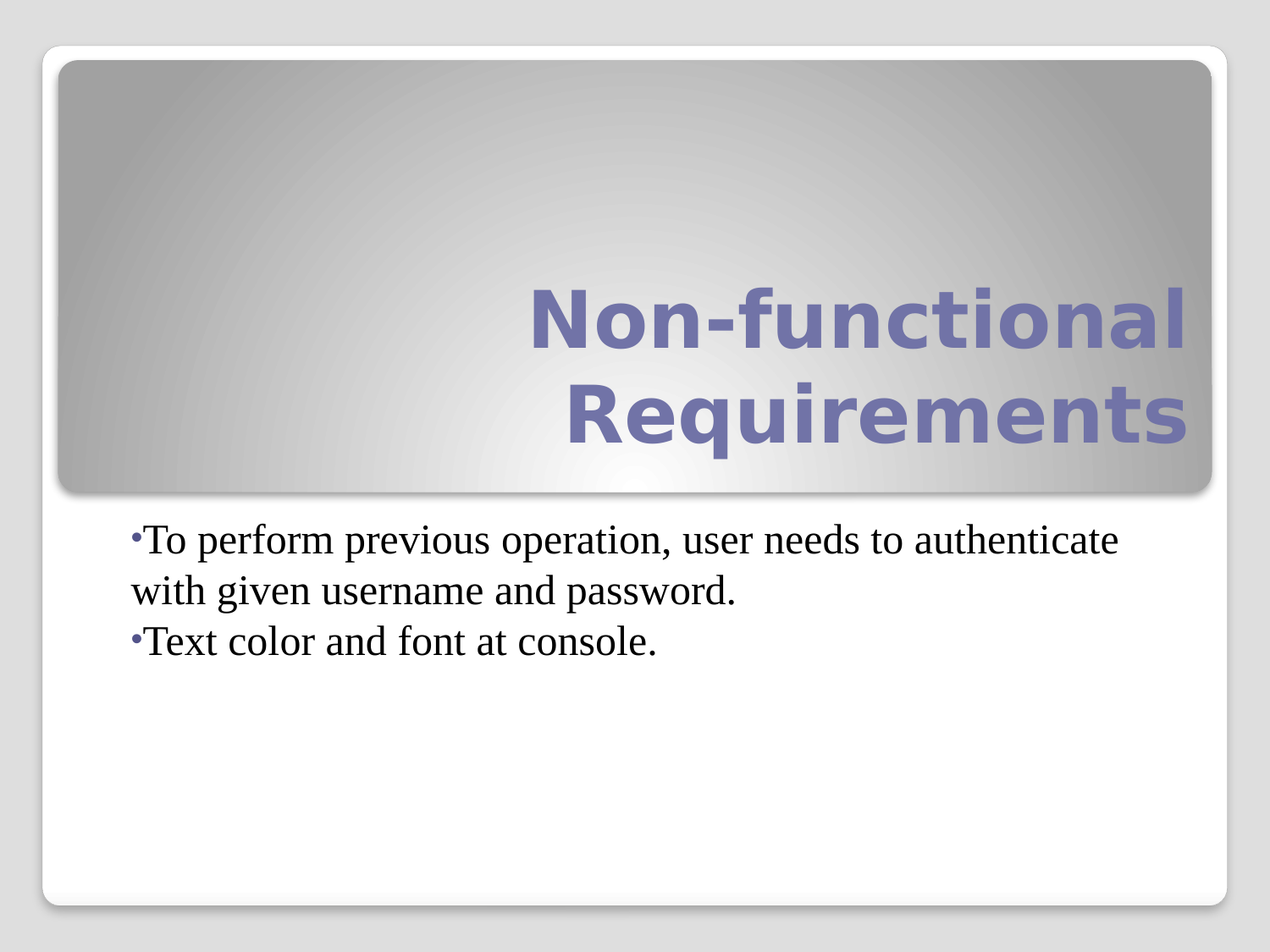

# Non-functional Requirements
To perform previous operation, user needs to authenticate with given username and password.
Text color and font at console.